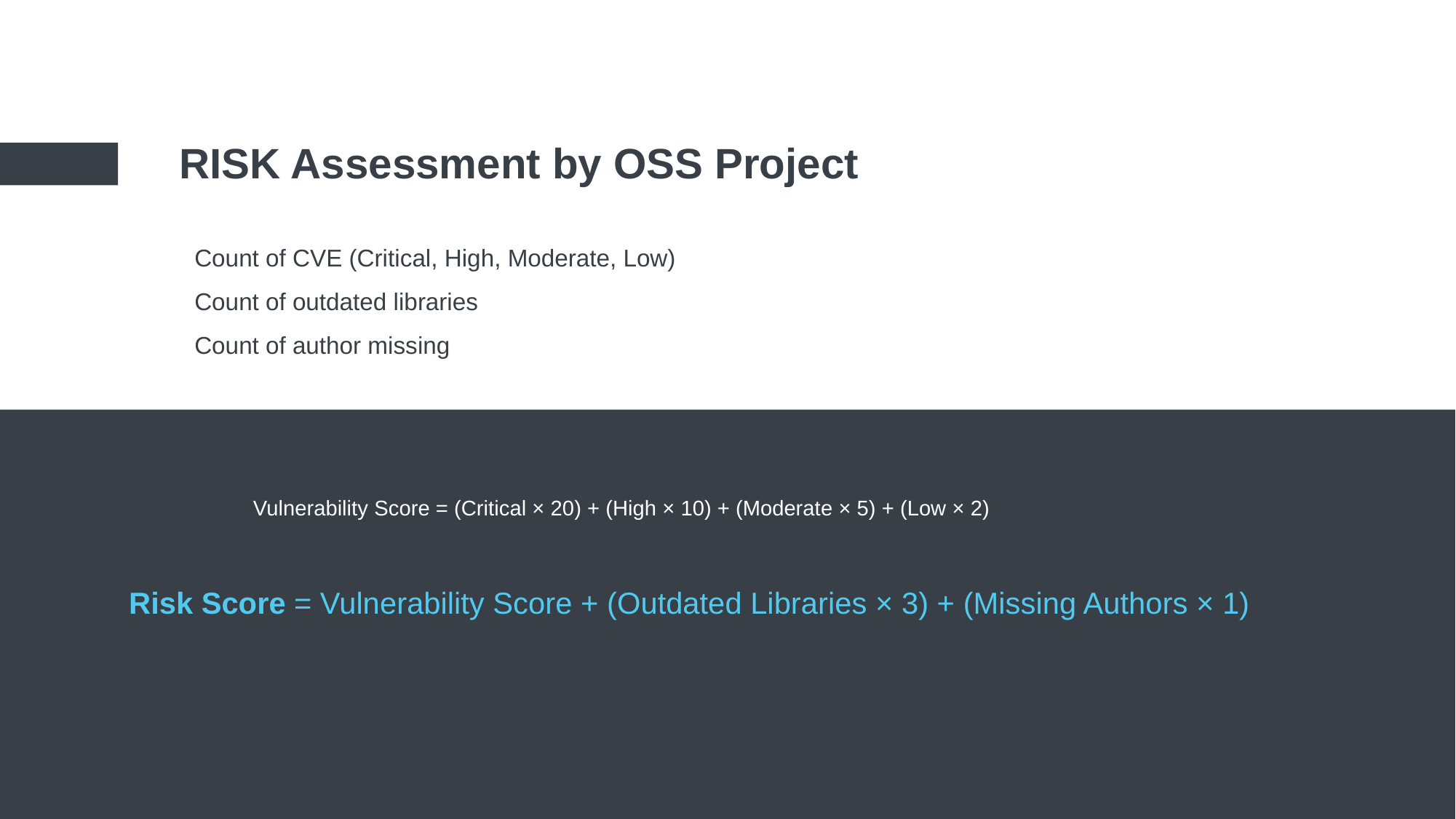

RISK Assessment by OSS Project

Count of CVE (Critical, High, Moderate, Low)
Count of outdated libraries
Count of author missing
Vulnerability Score = (Critical × 20) + (High × 10) + (Moderate × 5) + (Low × 2)
Risk Score = Vulnerability Score + (Outdated Libraries × 3) + (Missing Authors × 1)